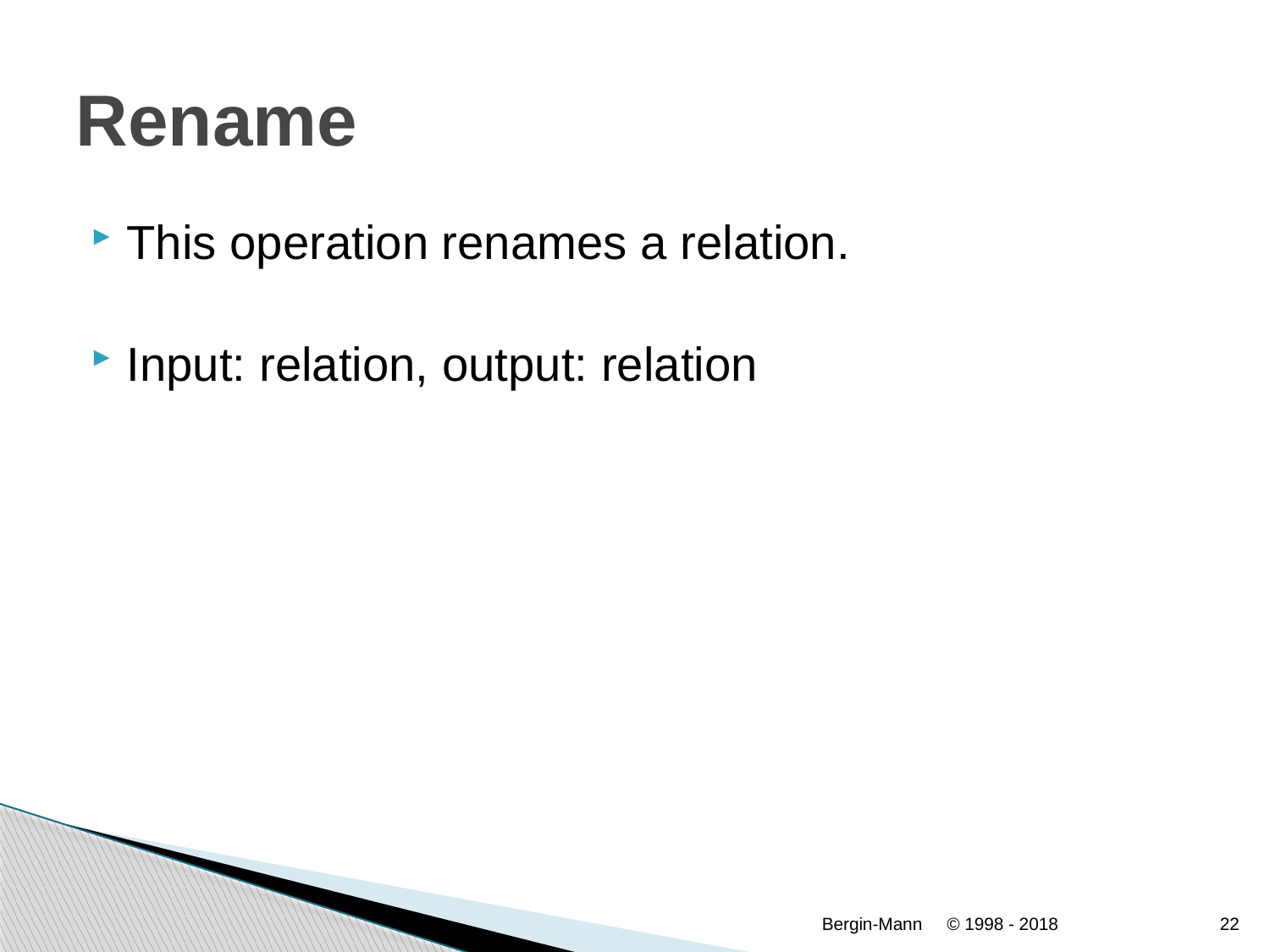

# Rename
This operation renames a relation.
Input: relation, output: relation
Bergin-Mann
© 1998 - 2018
22